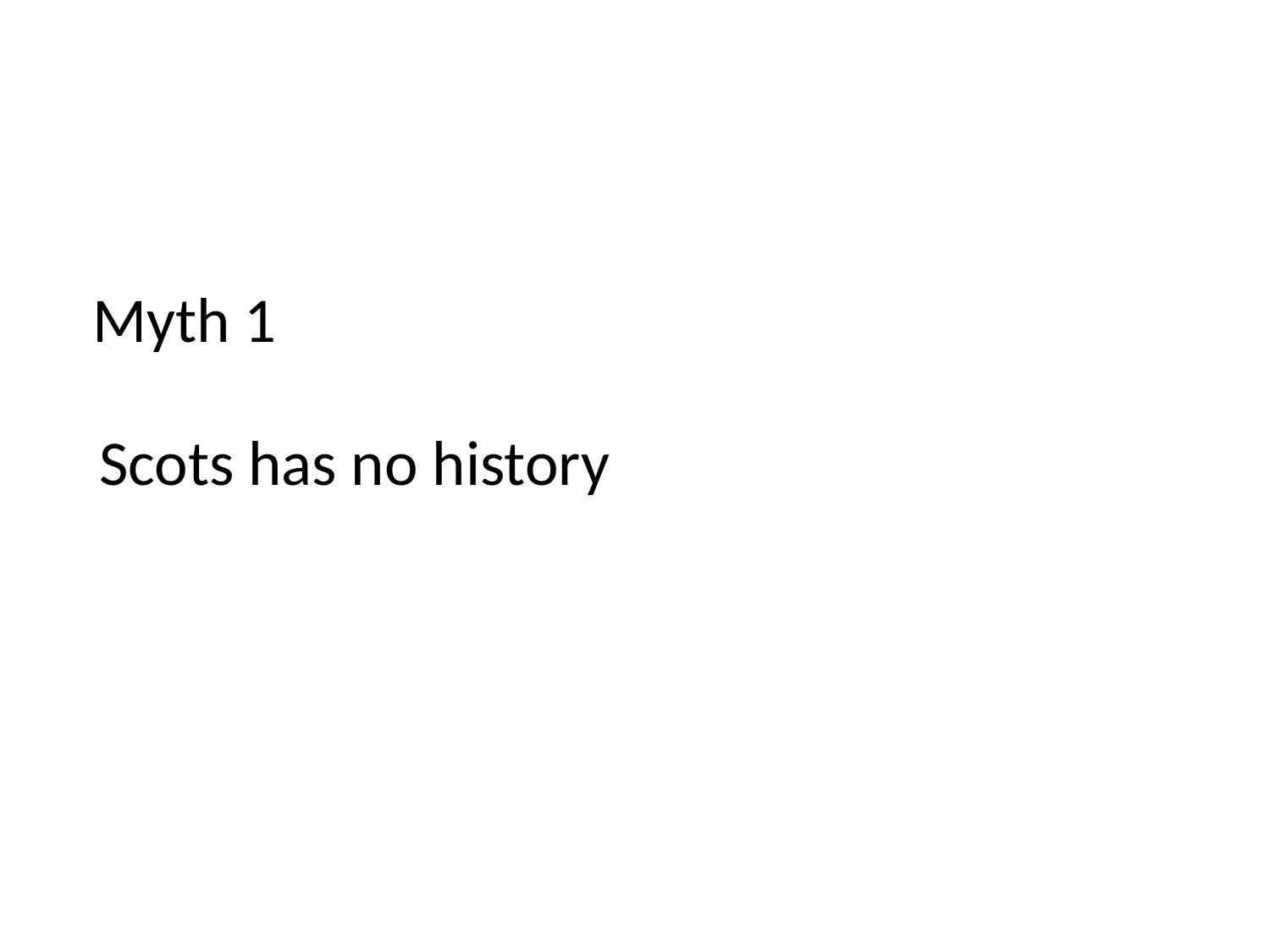

# Myth 1
Scots has no history